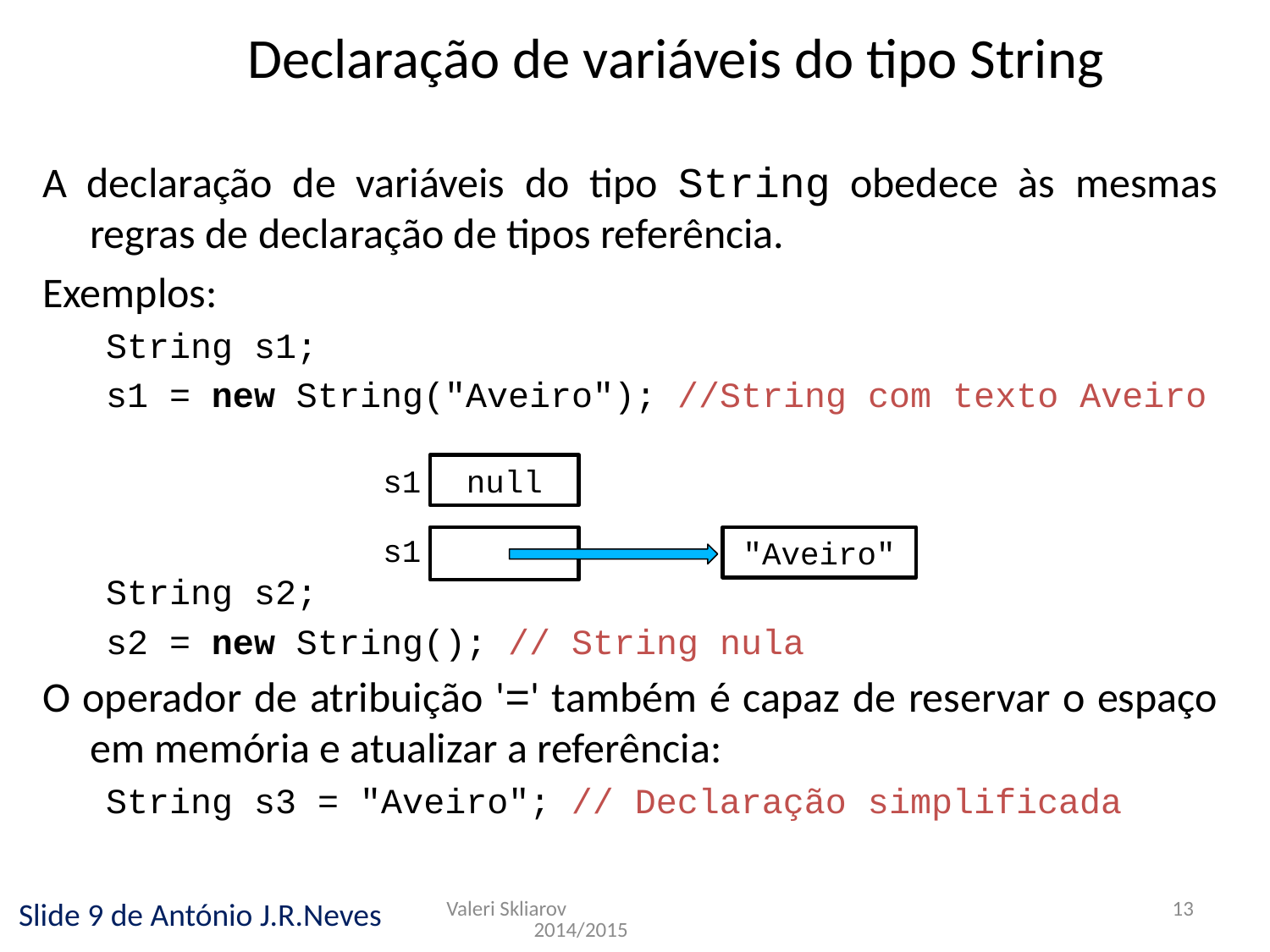

Declaração de variáveis do tipo String
A declaração de variáveis do tipo String obedece às mesmas regras de declaração de tipos referência.
Exemplos:
String s1;
s1 = new String("Aveiro"); //String com texto Aveiro

String s2;
s2 = new String(); // String nula
O operador de atribuição '=' também é capaz de reservar o espaço em memória e atualizar a referência:
String s3 = "Aveiro"; // Declaração simplificada
s1
null
s1

"Aveiro"

Valeri Skliarov                                                                      2014/2015
13
Slide 9 de António J.R.Neves